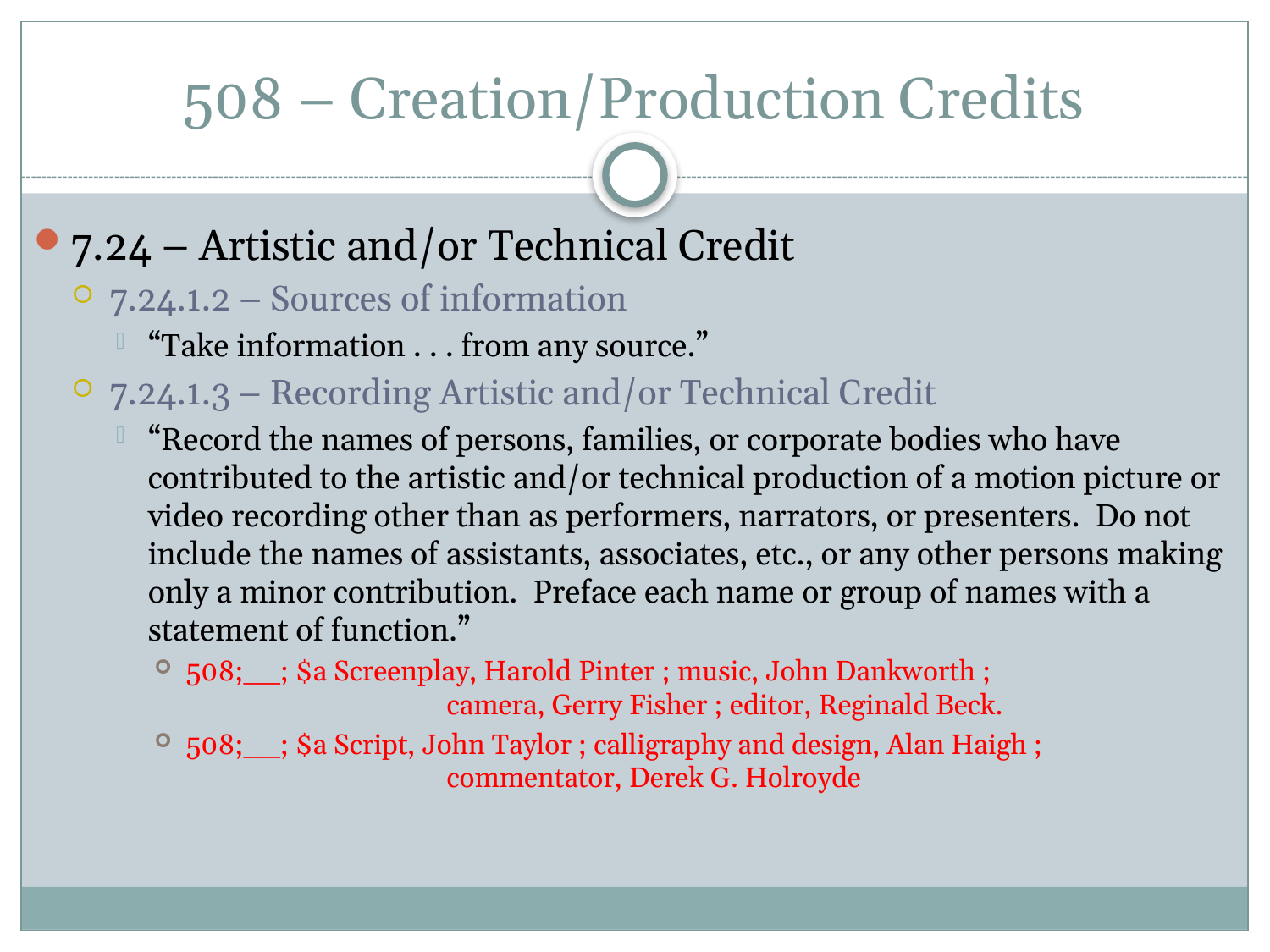

# 508 – Creation/Production Credits
7.24 – Artistic and/or Technical Credit
7.24.1.2 – Sources of information
“Take information . . . from any source.”
7.24.1.3 – Recording Artistic and/or Technical Credit
“Record the names of persons, families, or corporate bodies who have contributed to the artistic and/or technical production of a motion picture or video recording other than as performers, narrators, or presenters.  Do not include the names of assistants, associates, etc., or any other persons making only a minor contribution.  Preface each name or group of names with a statement of function.”
508;__; $a Screenplay, Harold Pinter ; music, John Dankworth ;
		 camera, Gerry Fisher ; editor, Reginald Beck.
508;__; $a Script, John Taylor ; calligraphy and design, Alan Haigh ;
		 commentator, Derek G. Holroyde